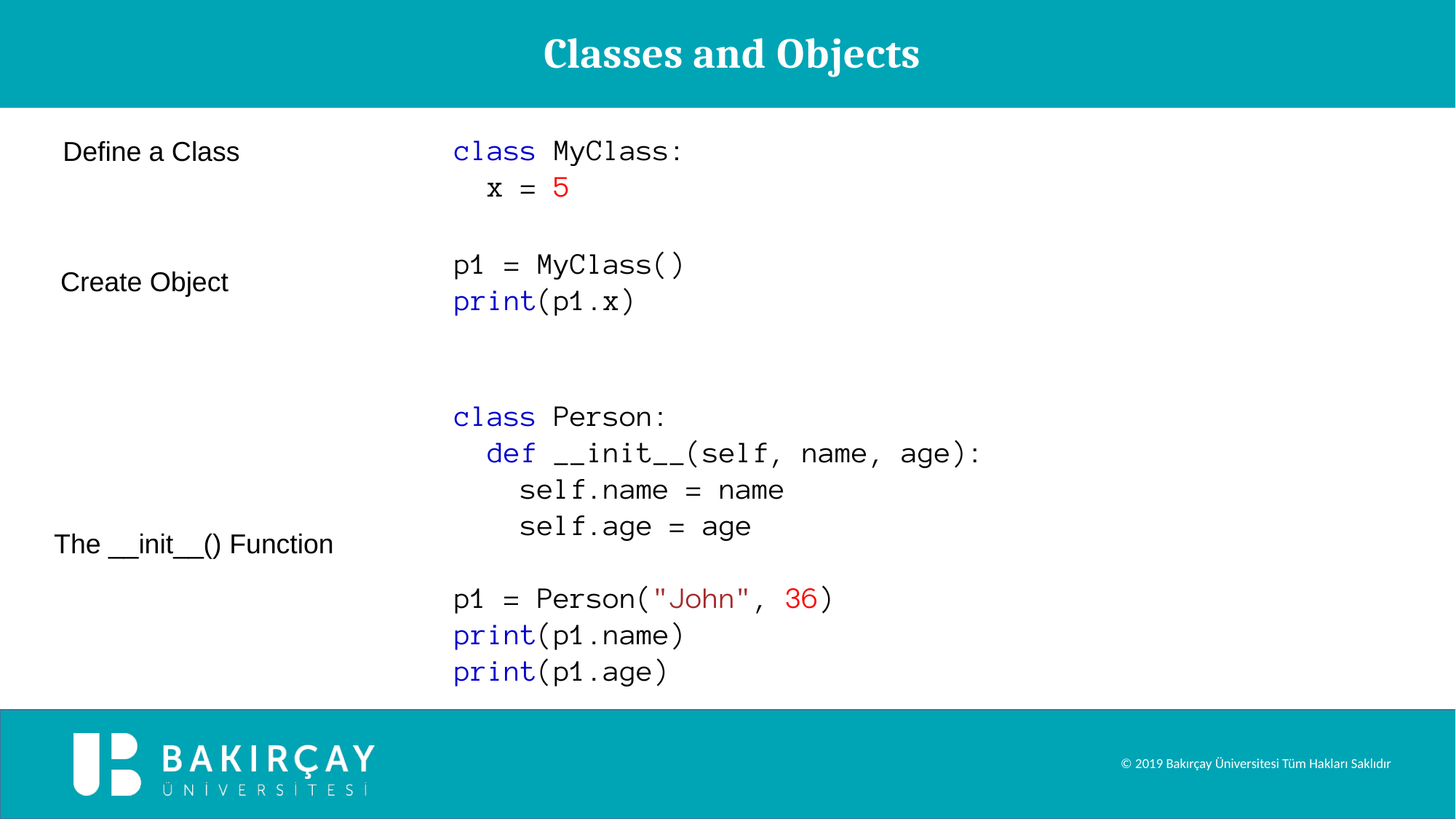

Classes and Objects
class MyClass:
  x = 5
Define a Class

p1 = MyClass()
print(p1.x)
Create Object
class Person:
  def __init__(self, name, age):
    self.name = name
    self.age = age
p1 = Person("John", 36)
print(p1.name)
print(p1.age)
The __init__() Function